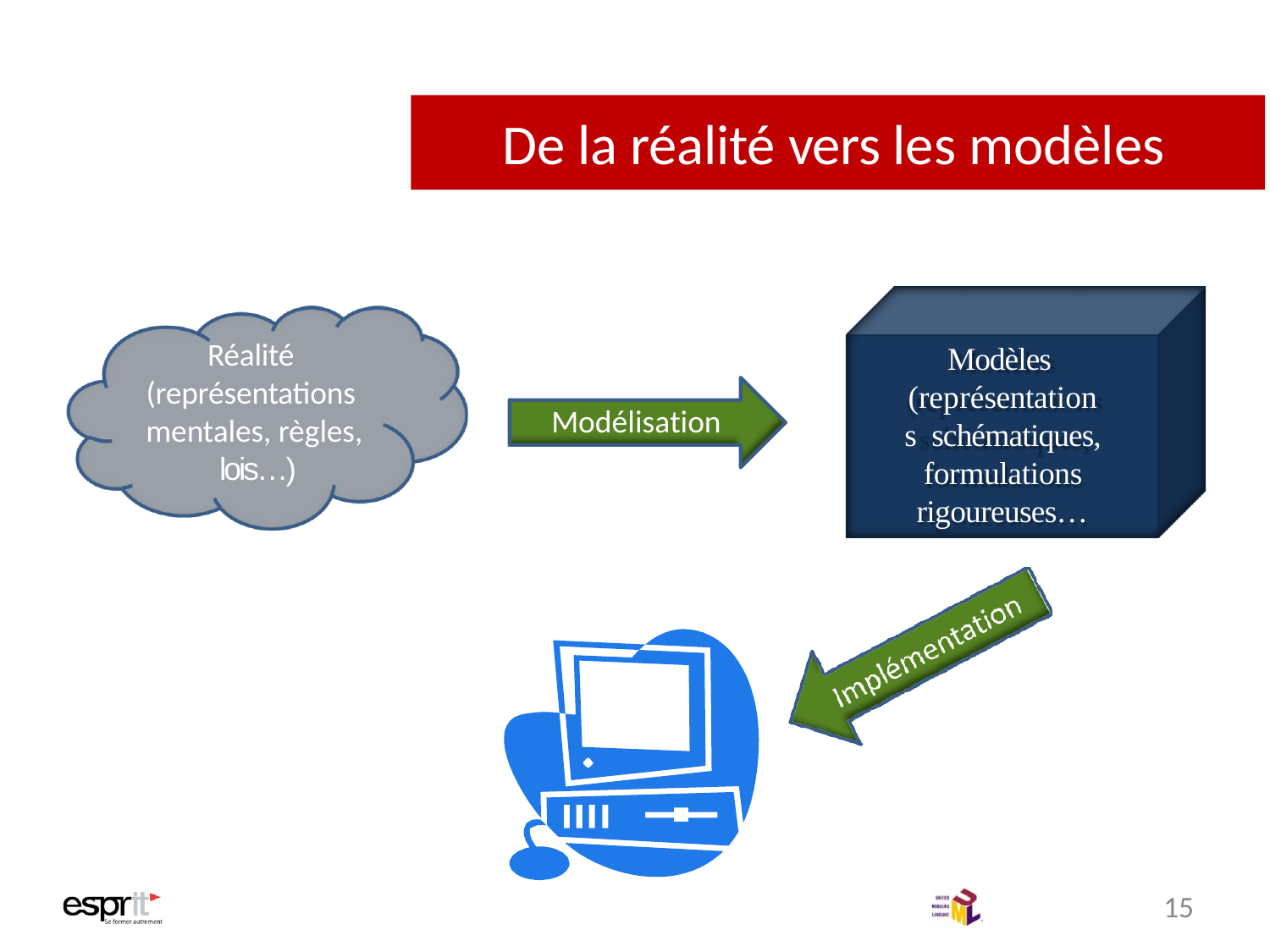

# De la réalité vers les modèles

Réalité  (représentations  mentales, règles,  lois…)
Modèles  (représentations  schématiques,  formulations  rigoureuses…

Modélisation

15